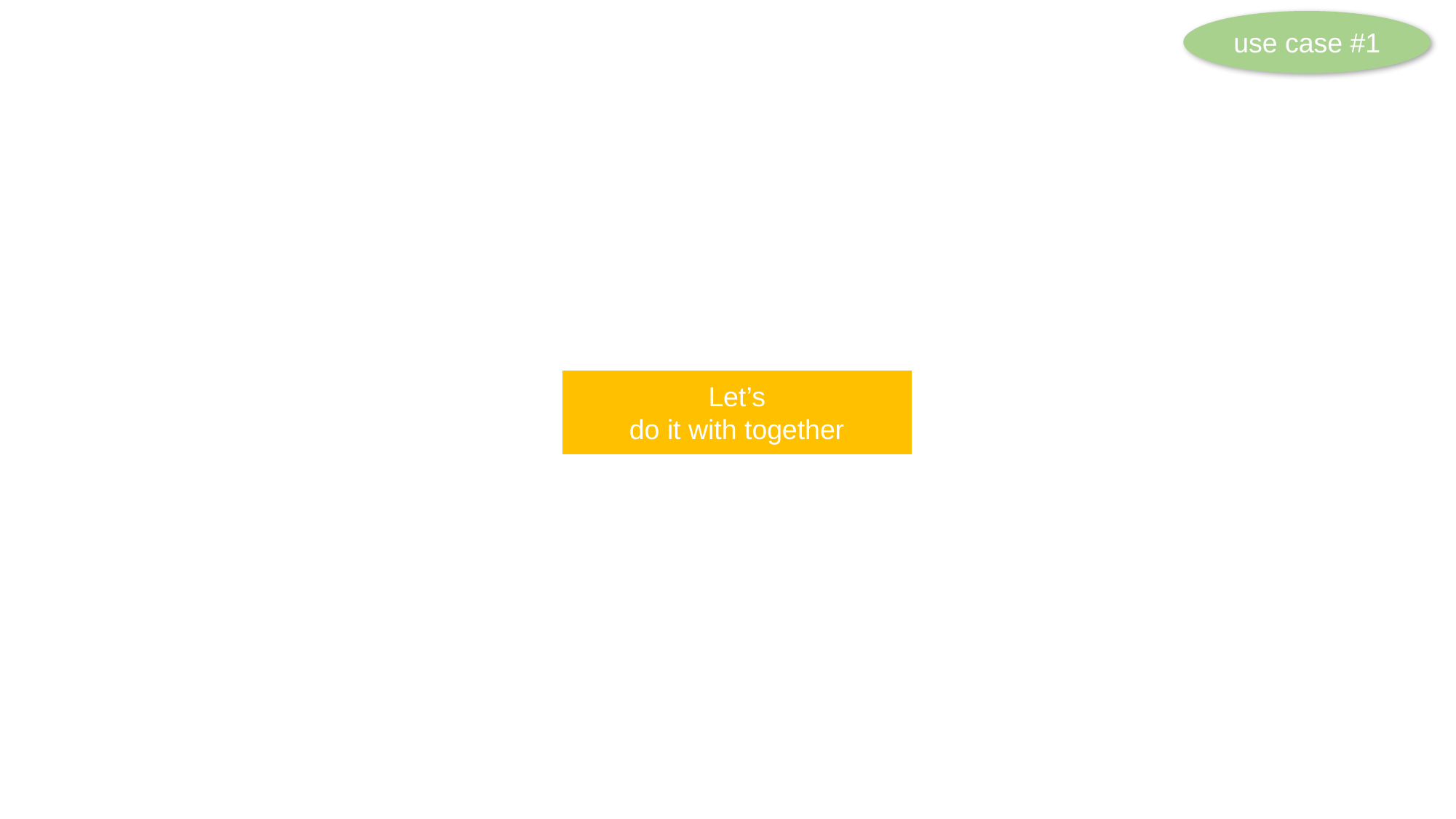

use case #1
Let’s
do it with together